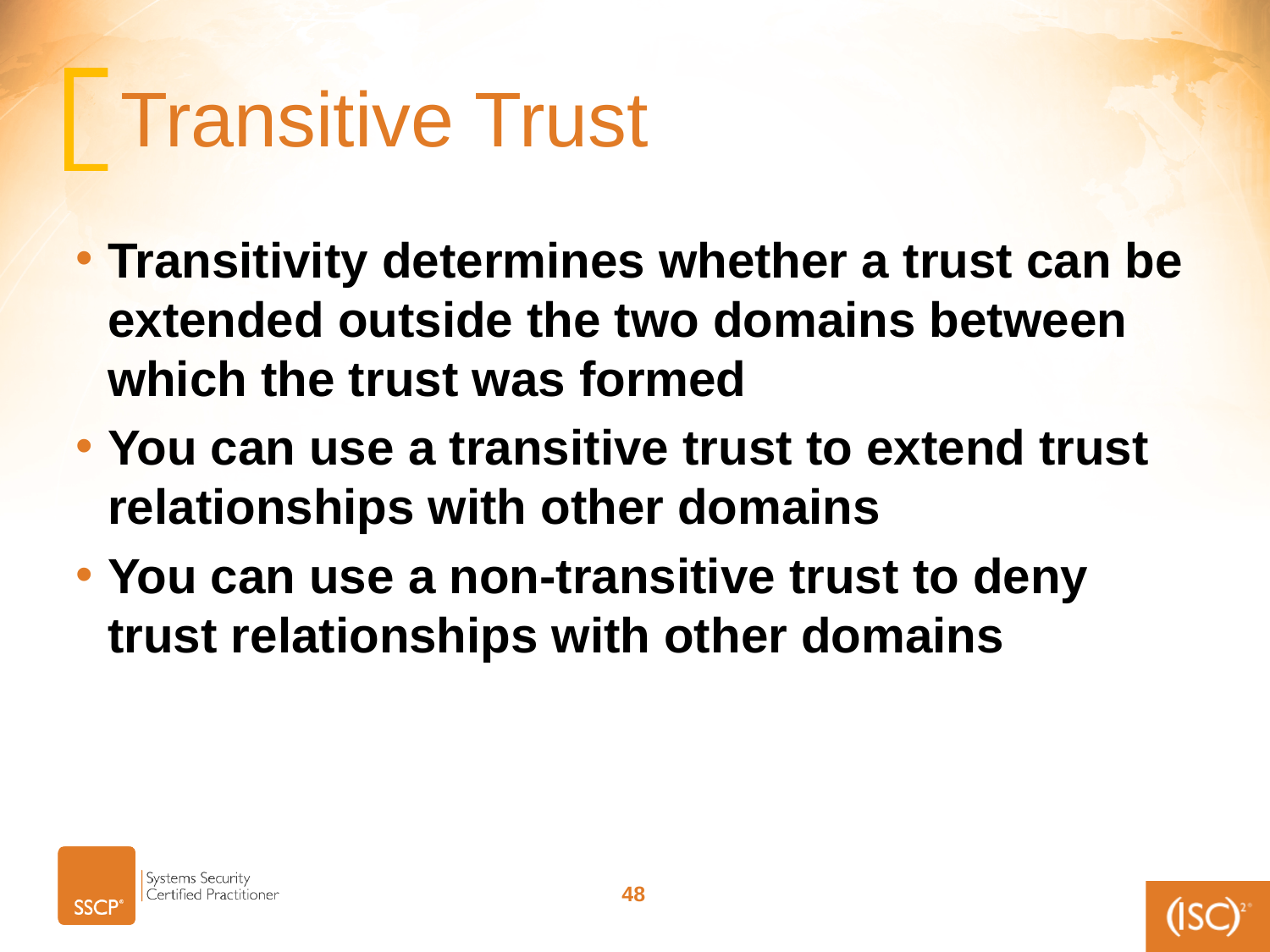

# Transitive Trust
Transitivity determines whether a trust can be extended outside the two domains between which the trust was formed
You can use a transitive trust to extend trust relationships with other domains
You can use a non-transitive trust to deny trust relationships with other domains